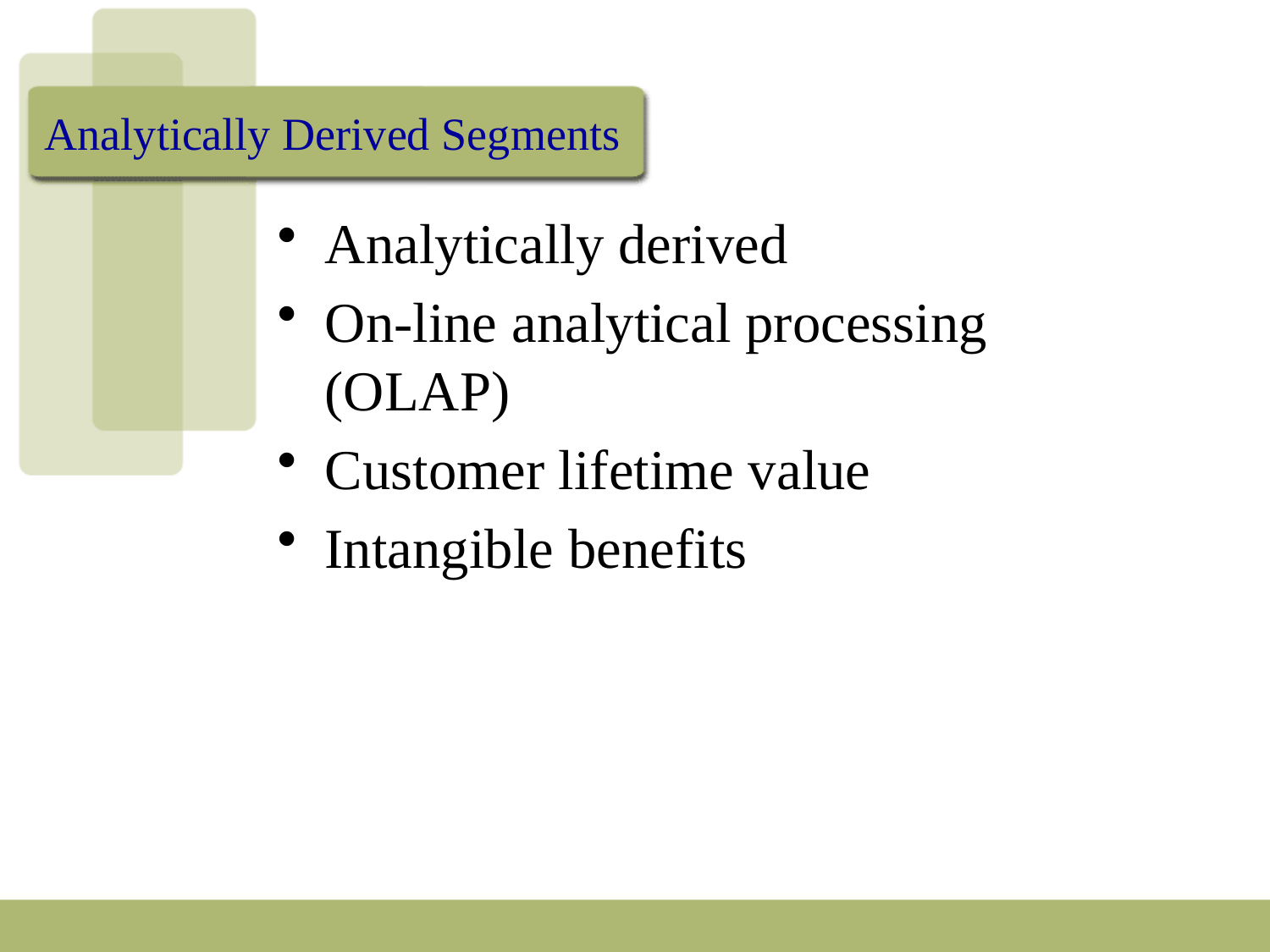

# Analytically Derived Segments
Analytically derived
On-line analytical processing (OLAP)
Customer lifetime value
Intangible benefits